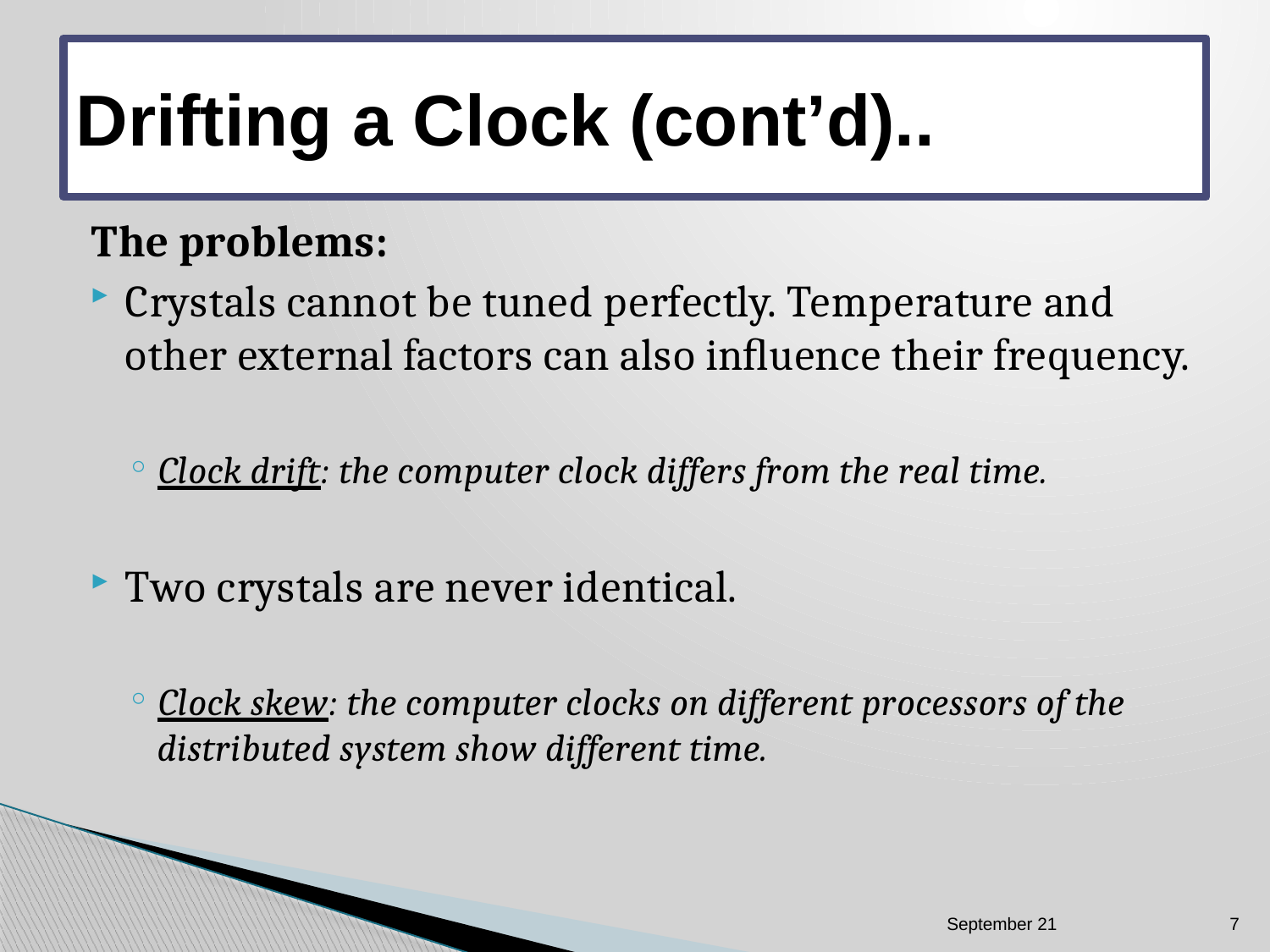

# Drifting a Clock (cont’d)..
The problems:
Crystals cannot be tuned perfectly. Temperature and other external factors can also inﬂuence their frequency.

Clock drift: the computer clock differs from the real time.

Two crystals are never identical.

Clock skew: the computer clocks on different processors of the distributed system show different time.

September 21
7